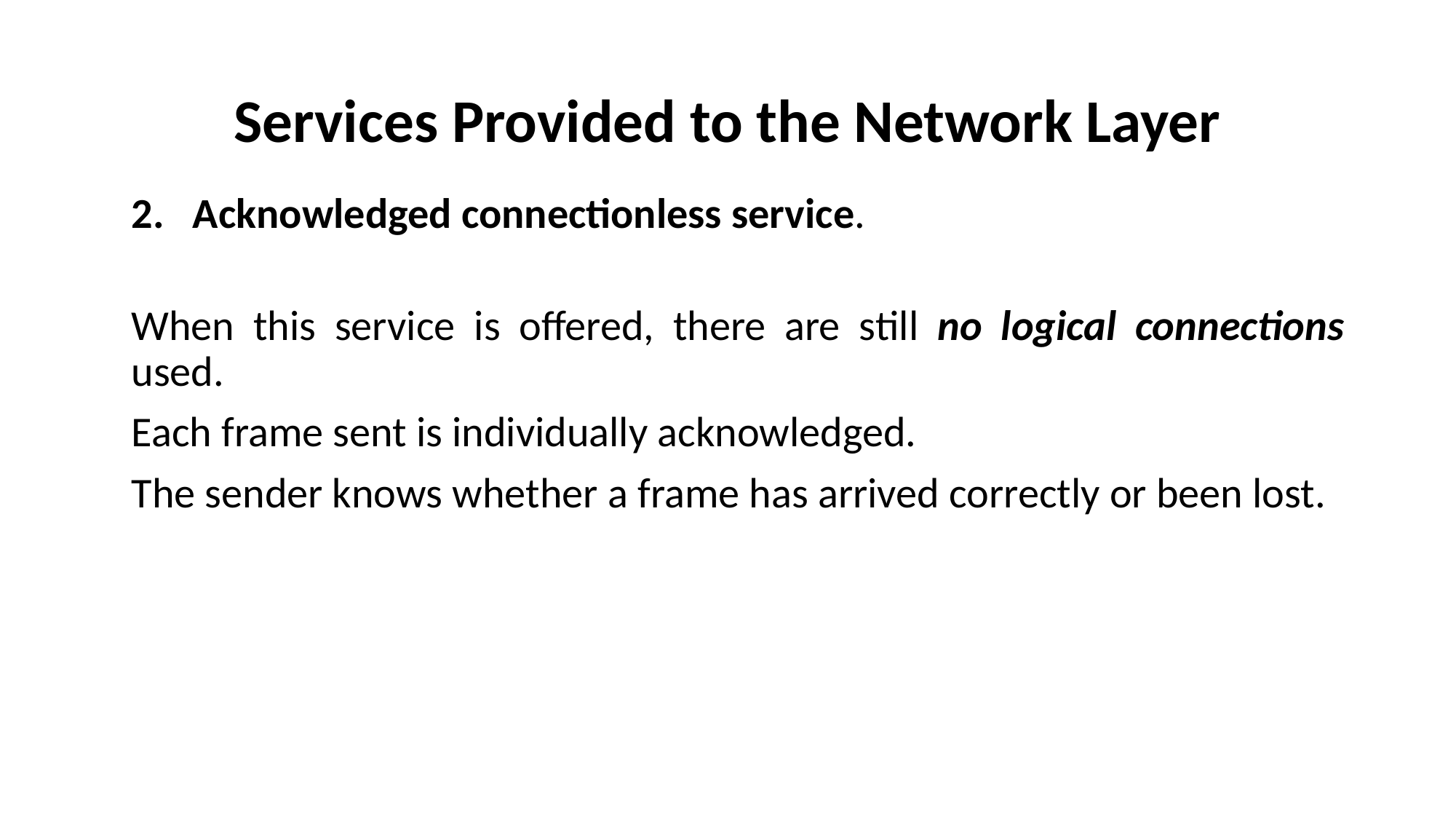

# Services Provided to the Network Layer
Acknowledged connectionless service.
When this service is offered, there are still no logical connections used.
Each frame sent is individually acknowledged.
The sender knows whether a frame has arrived correctly or been lost.